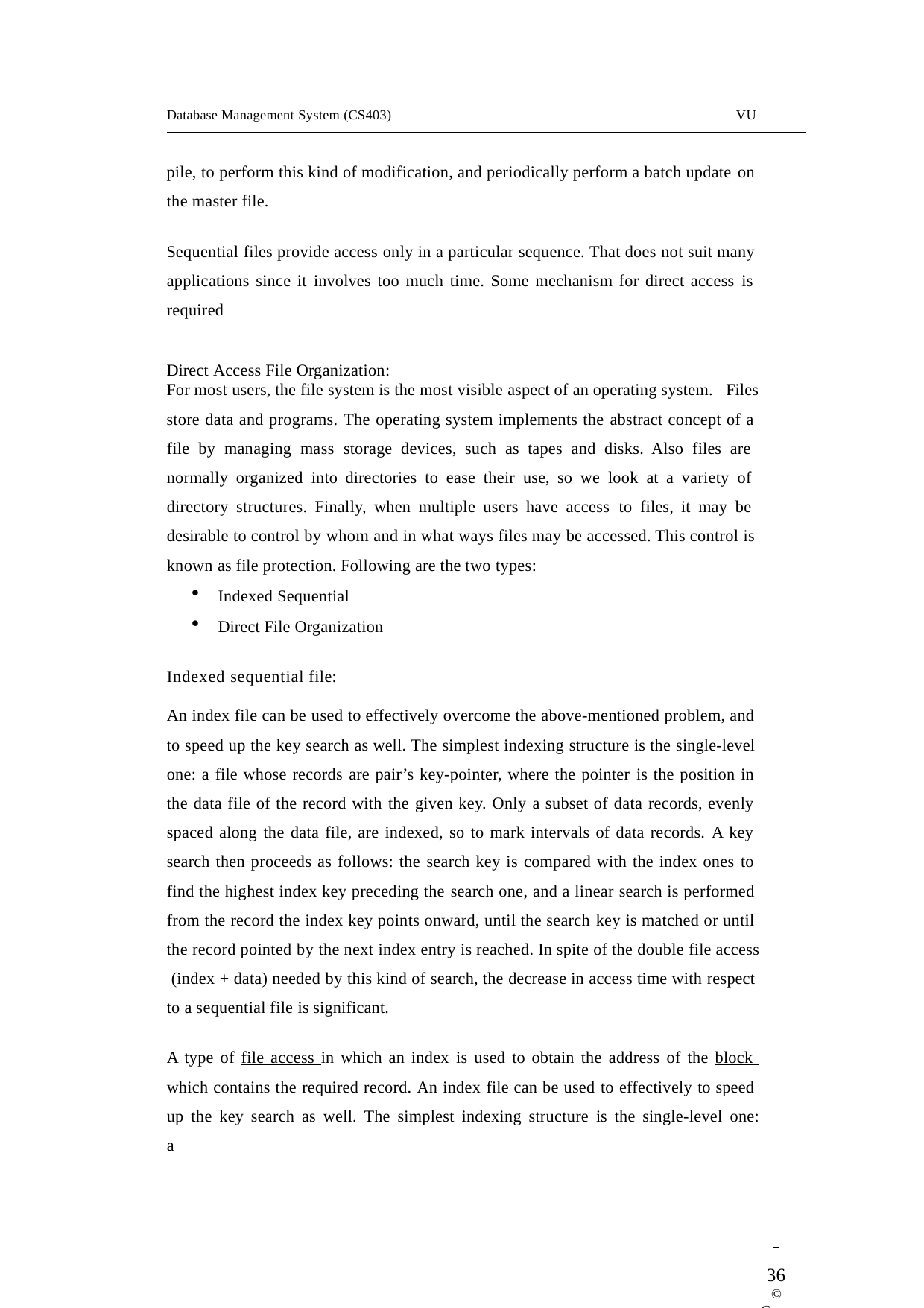

Database Management System (CS403)
VU

pile, to perform this kind of modification, and periodically perform a batch update on  the master file.

Sequential files provide access only in a particular sequence. That does not suit many  applications since it involves too much time. Some mechanism for direct access is  required

Direct Access File Organization:
For most users, the file system is the most visible aspect of an operating system.   Files
store data and programs. The operating system implements the abstract concept of a  file by managing mass storage devices, such as tapes and disks. Also files are  normally organized into directories to ease their use, so we look at a variety of  directory structures. Finally, when multiple users have access to files, it may be  desirable to control by whom and in what ways files may be accessed. This control is  known as file protection. Following are the two types:
Indexed Sequential
Direct File Organization

Indexed sequential file:
An index file can be used to effectively overcome the above-mentioned problem, and  to speed up the key search as well. The simplest indexing structure is the single-level  one: a file whose records are pair’s key-pointer, where the pointer is the position in  the data file of the record with the given key. Only a subset of data records, evenly  spaced along the data file, are indexed, so to mark intervals of data records. A key  search then proceeds as follows: the search key is compared with the index ones to  find the highest index key preceding the search one, and a linear search is performed  from the record the index key points onward, until the search key is matched or until  the record pointed by the next index entry is reached. In spite of the double file access  (index + data) needed by this kind of search, the decrease in access time with respect  to a sequential file is significant.

A type of file access in which an index is used to obtain the address of the block  which contains the required record. An index file can be used to effectively to speed  up the key search as well. The simplest indexing structure is the single-level one: a
 	36
© Copyright Virtual University of Pakistan